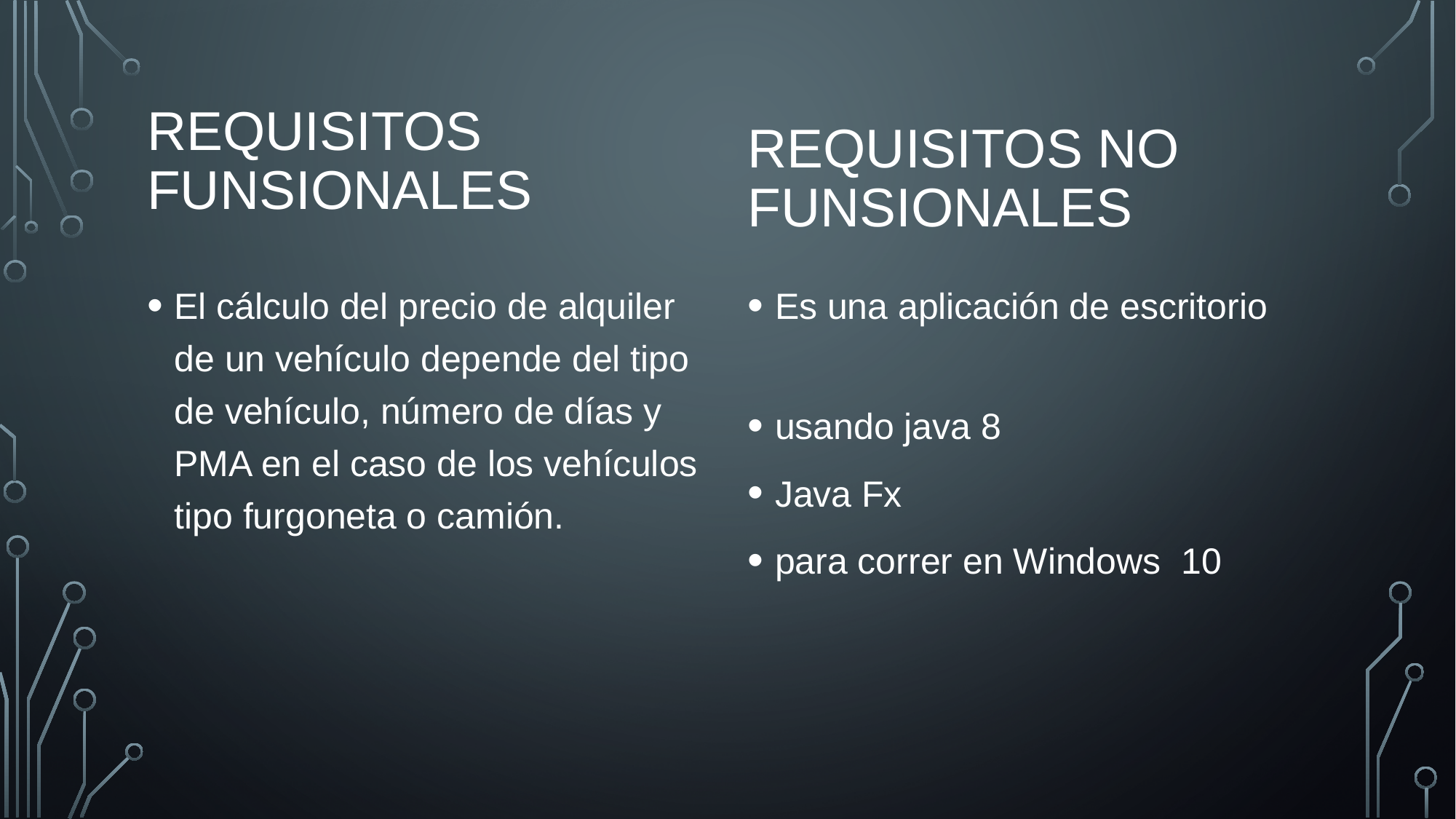

# REQUISITOS FUNSIONALES

REQUISITOS NO FUNSIONALES
El cálculo del precio de alquiler de un vehículo depende del tipo de vehículo, número de días y PMA en el caso de los vehículos tipo furgoneta o camión.
Es una aplicación de escritorio
usando java 8
Java Fx
para correr en Windows  10